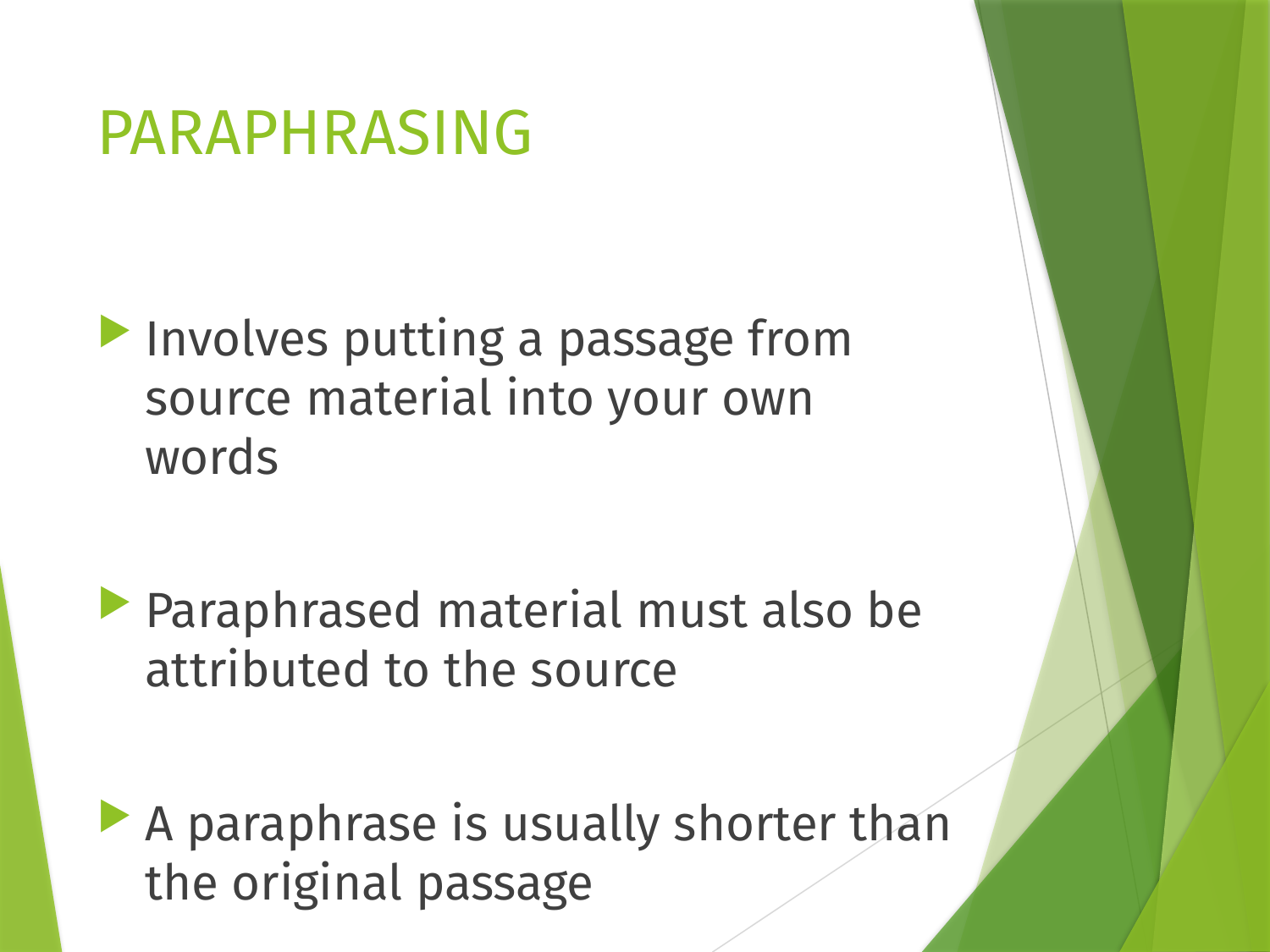

# PARAPHRASING
Involves putting a passage from source material into your own words

Paraphrased material must also be attributed to the source

A paraphrase is usually shorter than the original passage